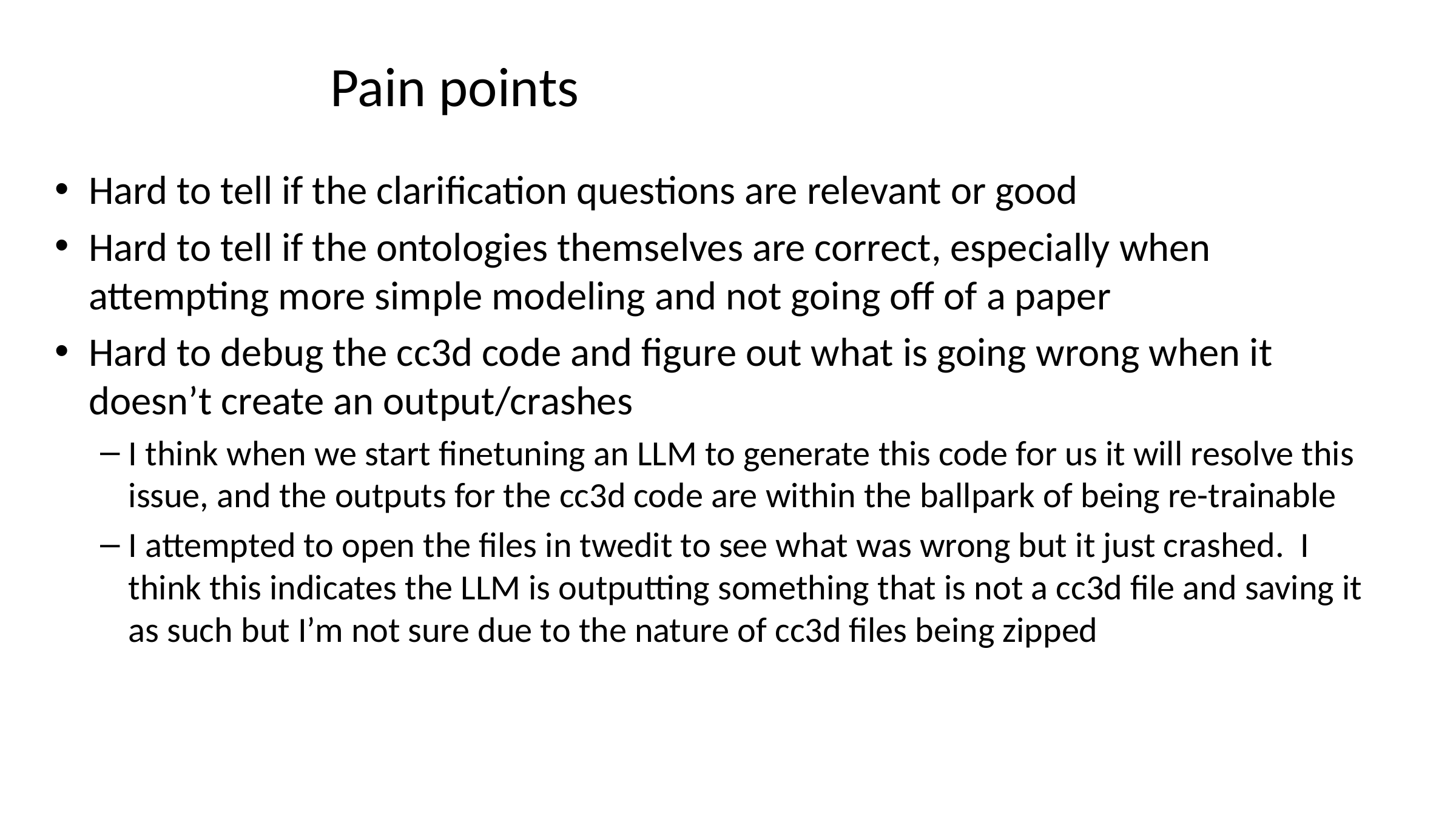

# Pain points
Hard to tell if the clarification questions are relevant or good
Hard to tell if the ontologies themselves are correct, especially when attempting more simple modeling and not going off of a paper
Hard to debug the cc3d code and figure out what is going wrong when it doesn’t create an output/crashes
I think when we start finetuning an LLM to generate this code for us it will resolve this issue, and the outputs for the cc3d code are within the ballpark of being re-trainable
I attempted to open the files in twedit to see what was wrong but it just crashed.  I think this indicates the LLM is outputting something that is not a cc3d file and saving it as such but I’m not sure due to the nature of cc3d files being zipped